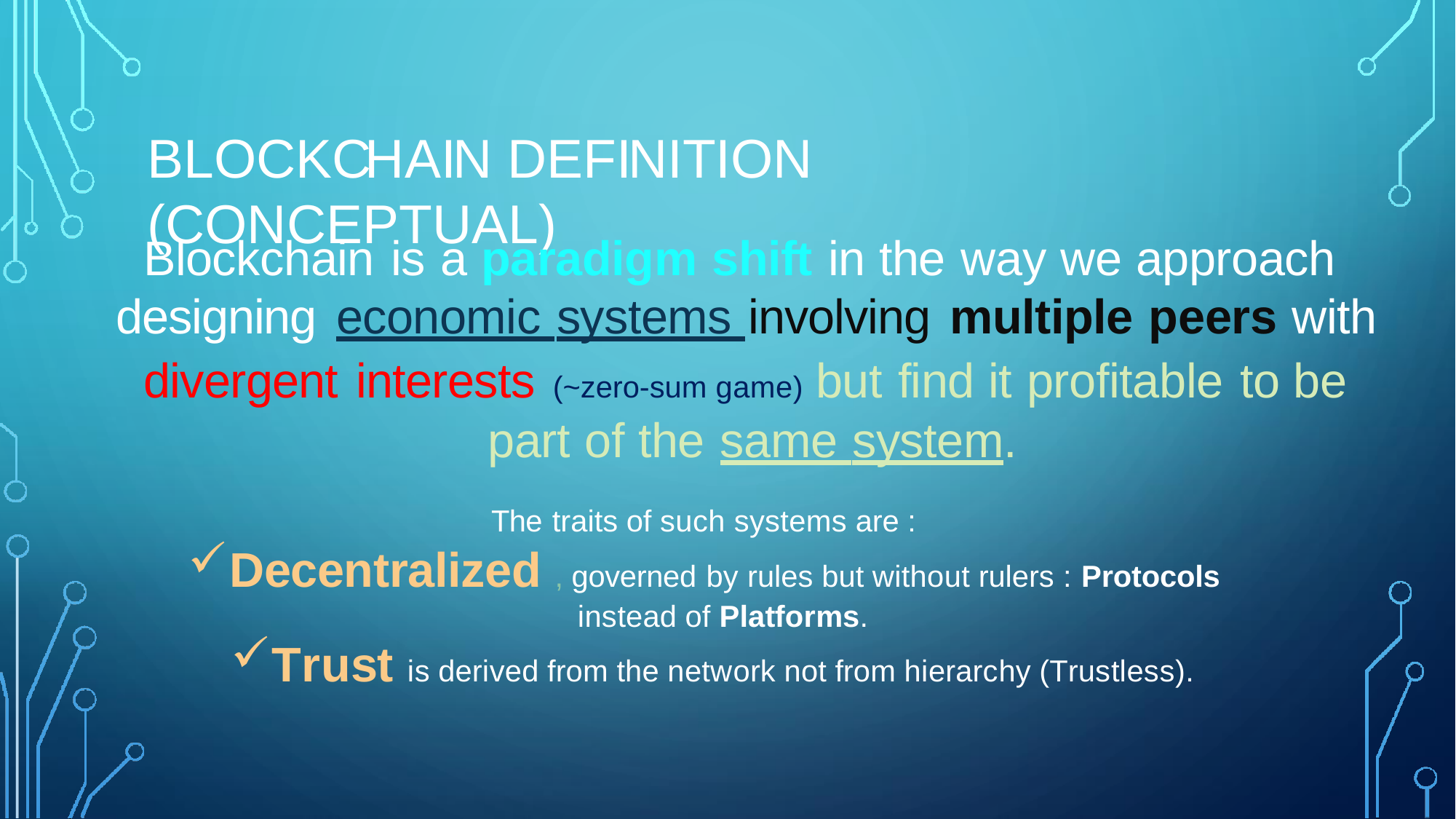

# BLOCKCHAIN DEFINITION (CONCEPTUAL)
Blockchain is a paradigm shift in the way we approach  designing economic systems involving multiple peers with
divergent interests (~zero-sum game) but find it profitable to be  part of the same system.
The traits of such systems are :
Decentralized , governed by rules but without rulers : Protocols
instead of Platforms.
Trust is derived from the network not from hierarchy (Trustless).